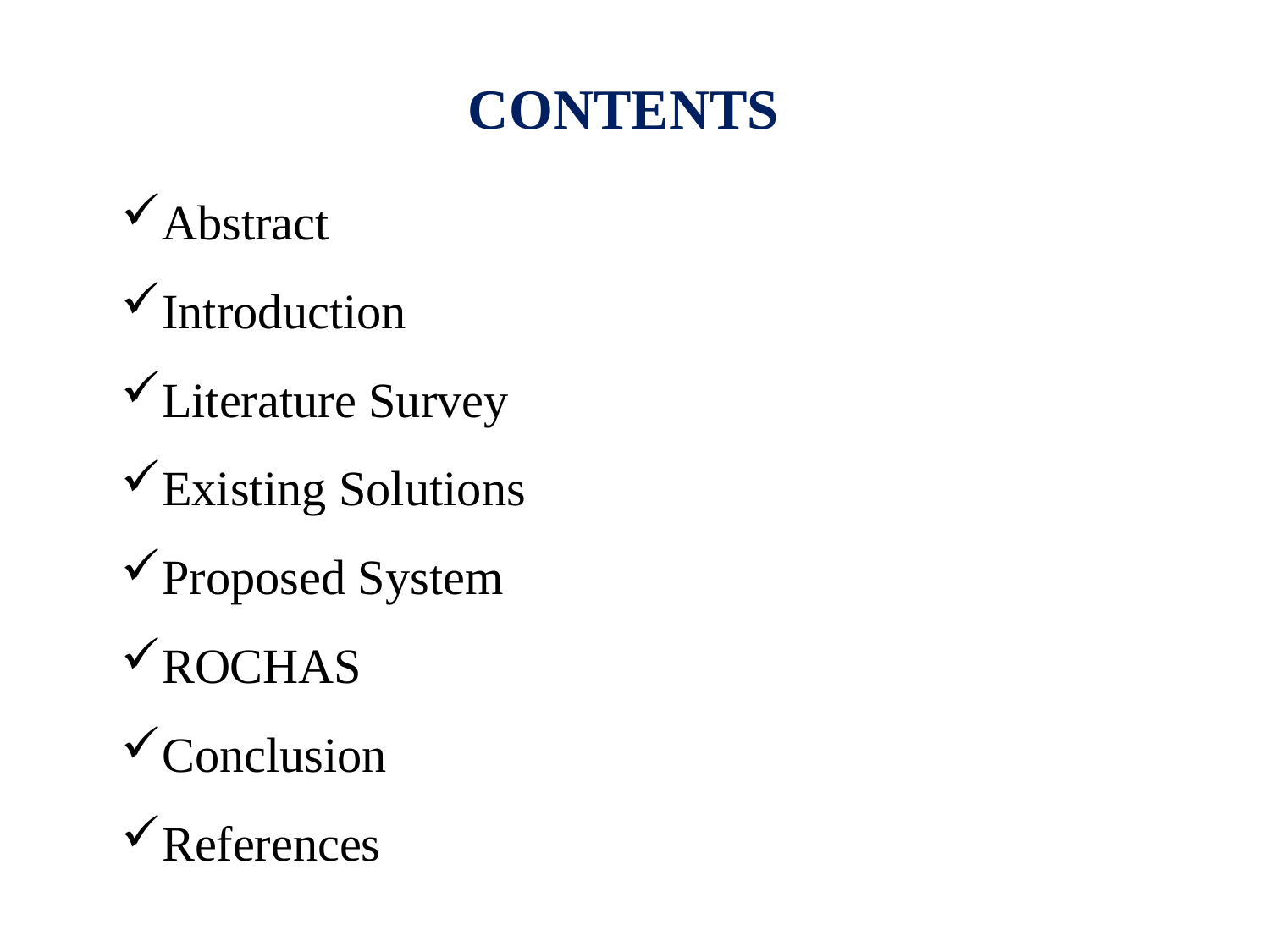

Abstract
Introduction
Literature Survey
Existing Solutions
Proposed System
ROCHAS
Conclusion
References

		    CONTENTS